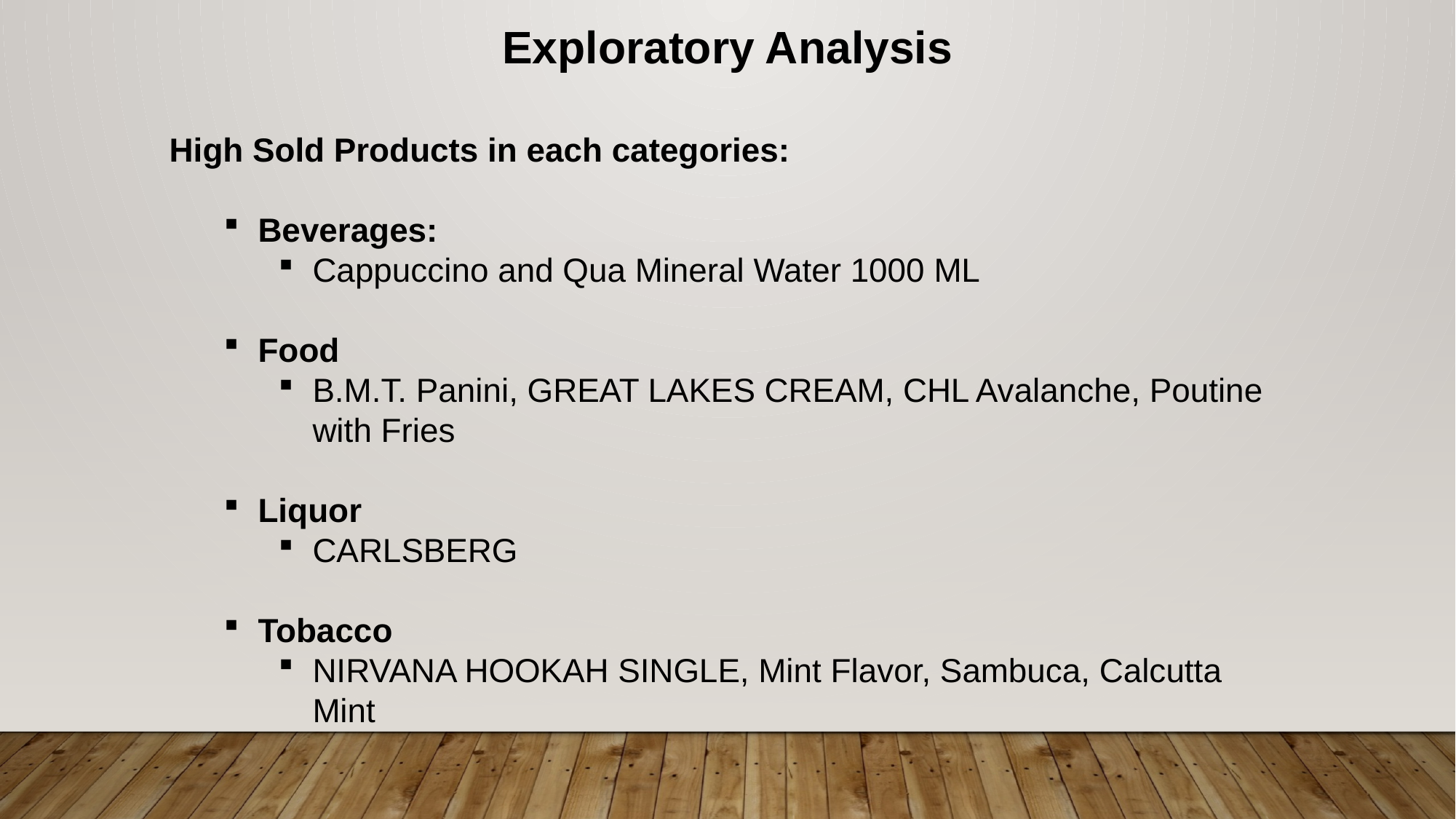

Exploratory Analysis
High Sold Products in each categories:

Beverages:
Cappuccino and Qua Mineral Water 1000 ML

Food
B.M.T. Panini, GREAT LAKES CREAM, CHL Avalanche, Poutine with Fries

Liquor
CARLSBERG

Tobacco
NIRVANA HOOKAH SINGLE, Mint Flavor, Sambuca, Calcutta Mint